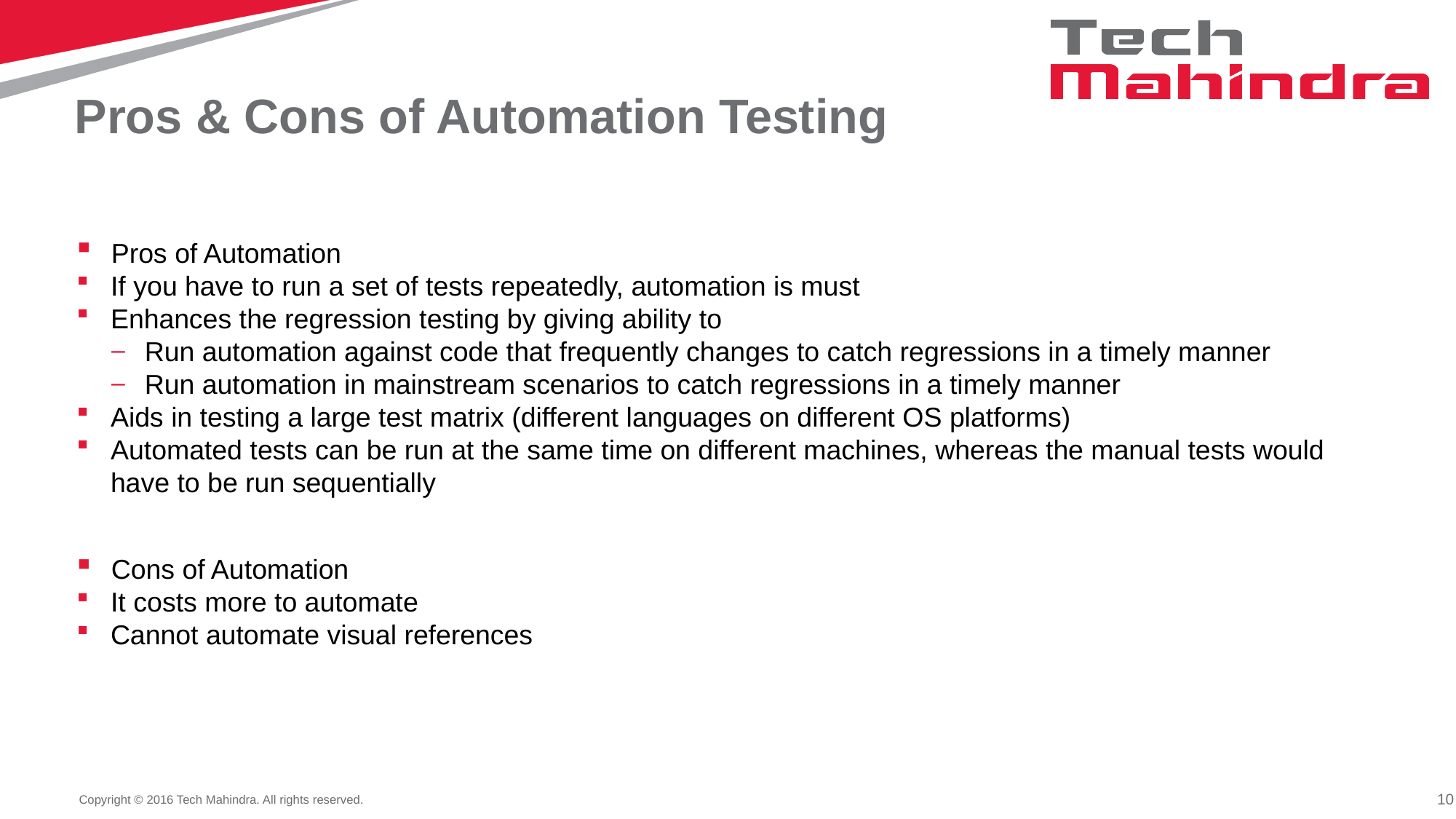

# Pros & Cons of Automation Testing
Pros of Automation
If you have to run a set of tests repeatedly, automation is must
Enhances the regression testing by giving ability to
Run automation against code that frequently changes to catch regressions in a timely manner
Run automation in mainstream scenarios to catch regressions in a timely manner
Aids in testing a large test matrix (different languages on different OS platforms)
Automated tests can be run at the same time on different machines, whereas the manual tests would have to be run sequentially

Cons of Automation
It costs more to automate
Cannot automate visual references